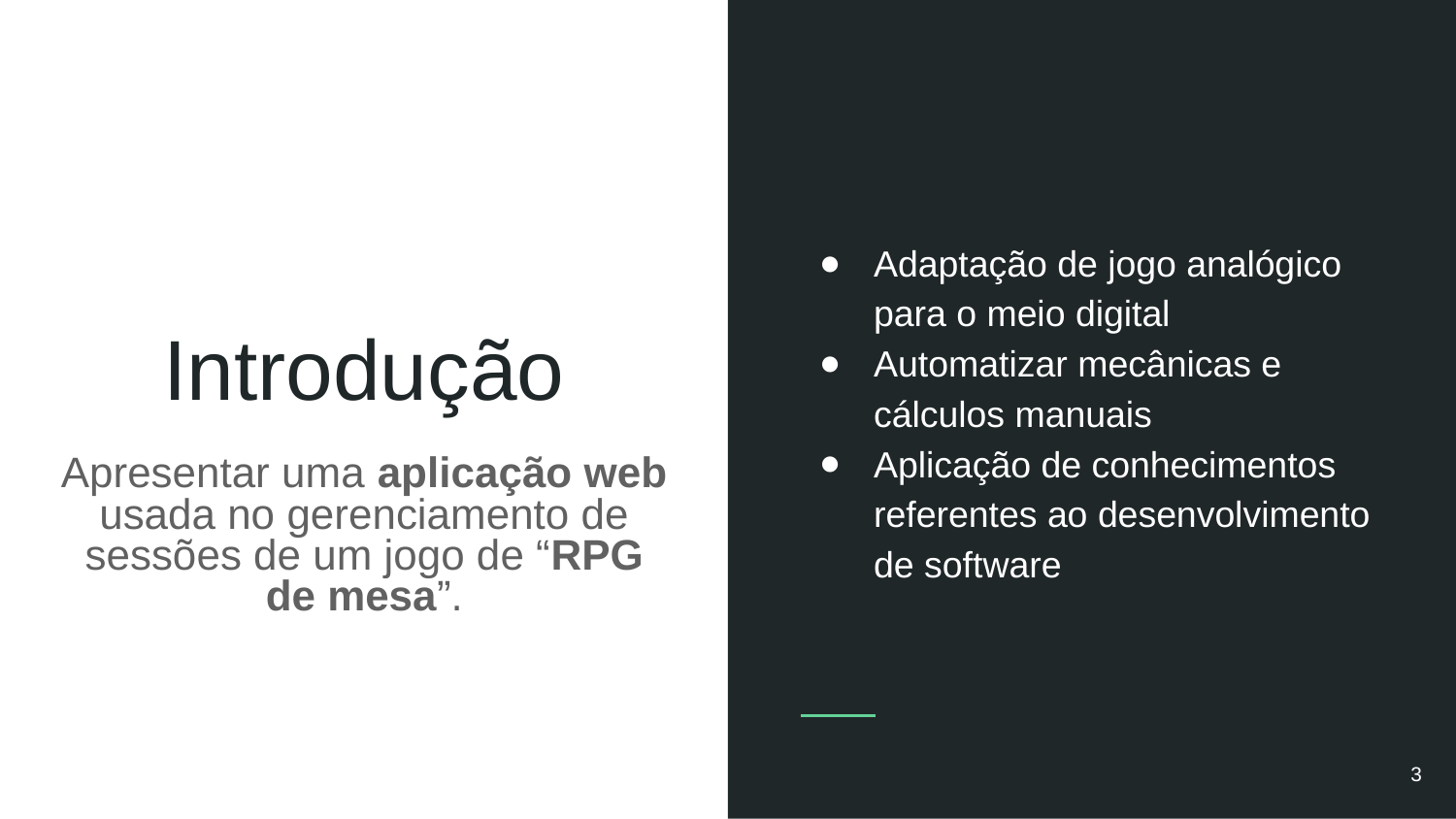

Adaptação de jogo analógico para o meio digital
Automatizar mecânicas e cálculos manuais
Aplicação de conhecimentos referentes ao desenvolvimento de software
# Introdução
Apresentar uma aplicação web usada no gerenciamento de sessões de um jogo de “RPG
de mesa”.

3